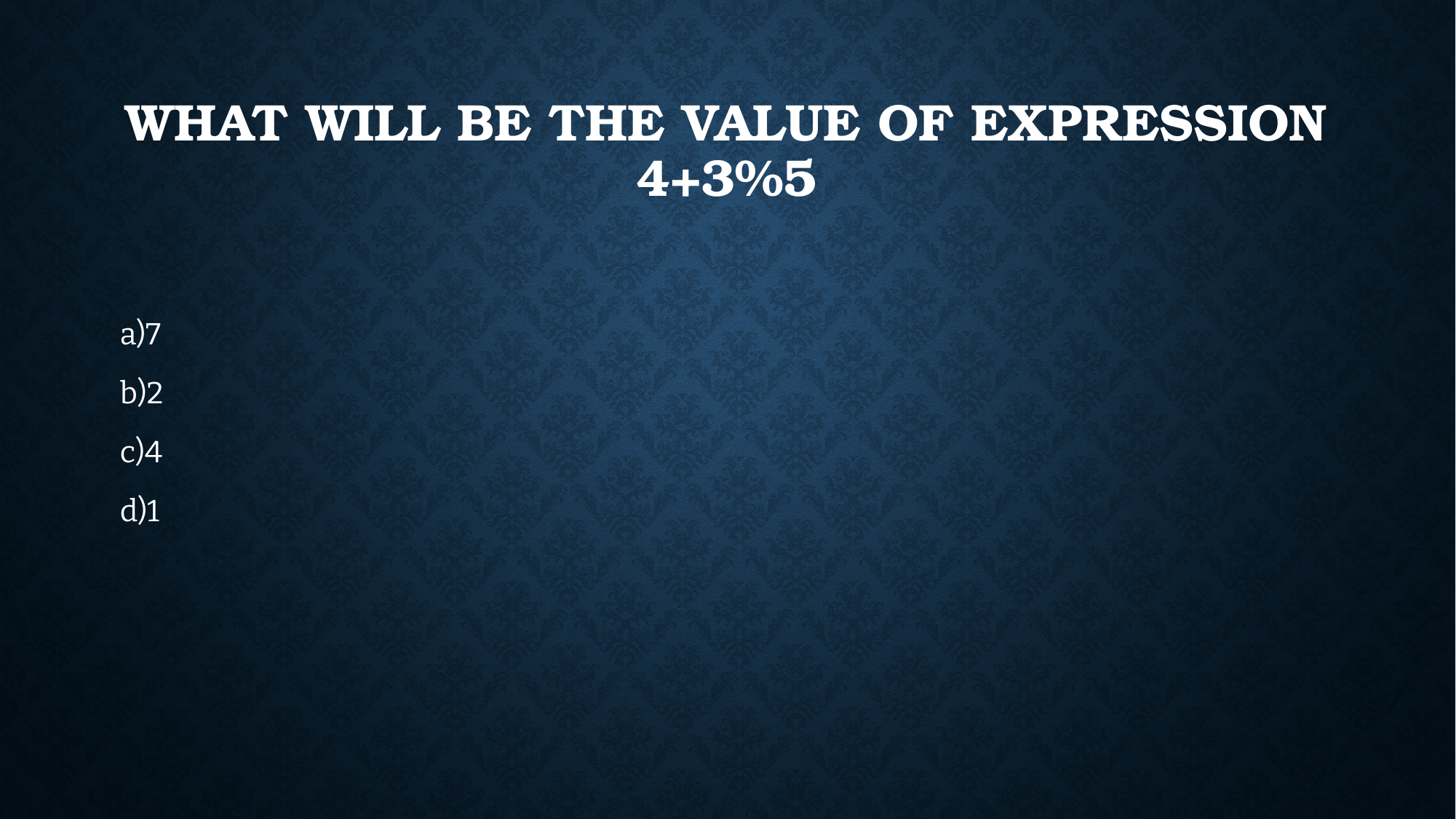

# What will be the value of expression 4+3%5

a)7
b)2
c)4
d)1